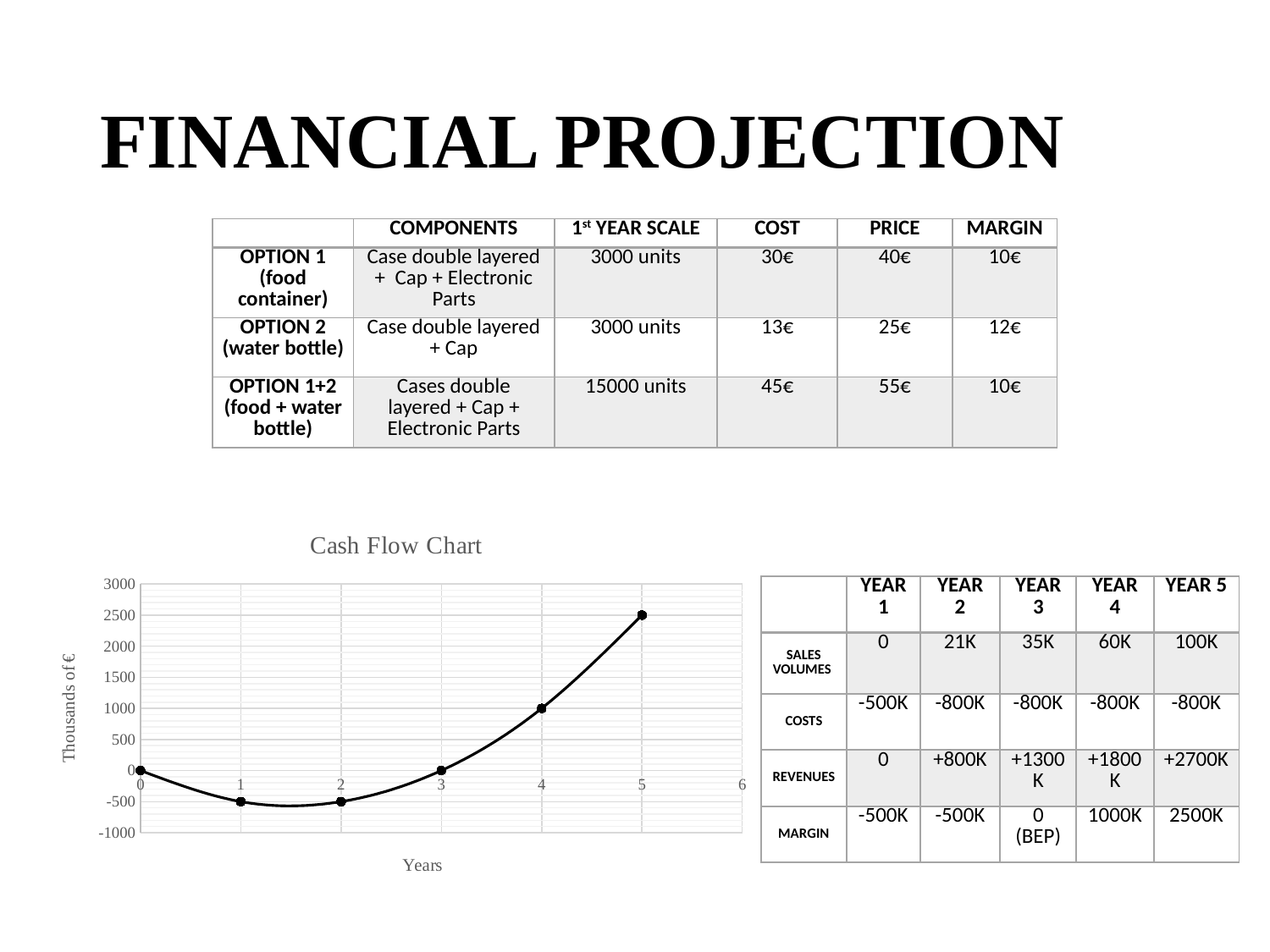

# FINANCIAL PROJECTION
|  | COMPONENTS | 1st YEAR SCALE | COST | PRICE | MARGIN |
| --- | --- | --- | --- | --- | --- |
| OPTION 1 (food container) | Case double layered + Cap + Electronic Parts | 3000 units | 30€ | 40€ | 10€ |
| OPTION 2 (water bottle) | Case double layered + Cap | 3000 units | 13€ | 25€ | 12€ |
| OPTION 1+2 (food + water bottle) | Cases double layered + Cap + Electronic Parts | 15000 units | 45€ | 55€ | 10€ |

### Chart: Cash Flow Chart

| Category |  |  |
|---|---|---|
|  | YEAR 1 | YEAR 2 | YEAR 3 | YEAR 4 | YEAR 5 |
| --- | --- | --- | --- | --- | --- |
| SALES VOLUMES | 0 | 21K | 35K | 60K | 100K |
| COSTS | -500K | -800K | -800K | -800K | -800K |
| REVENUES | 0 | +800K | +1300K | +1800K | +2700K |
| MARGIN | -500K | -500K | 0 (BEP) | 1000K | 2500K |